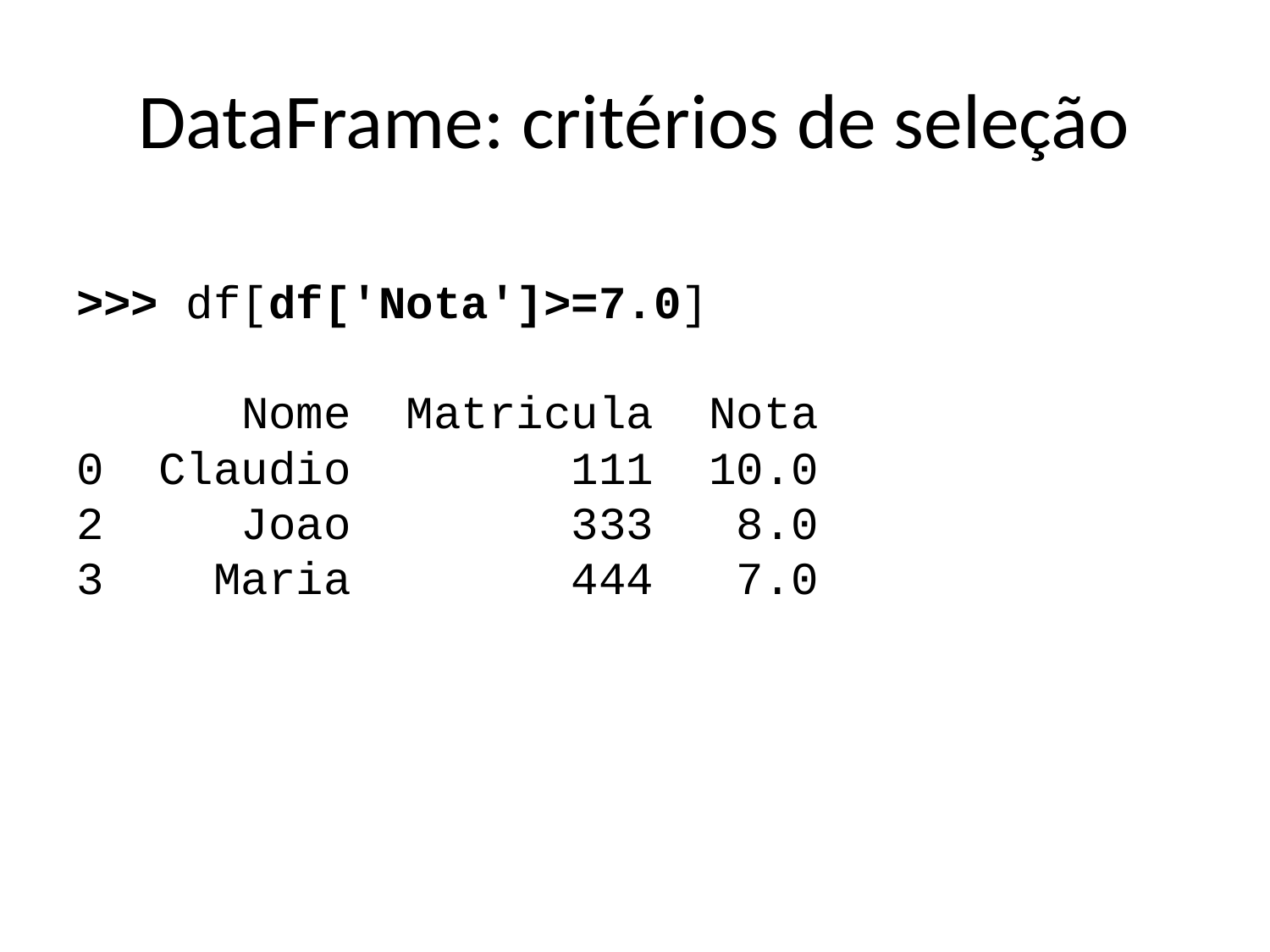

# DataFrame: critérios de seleção

>>> df[df['Nota']>=7.0]

      Nome  Matricula  Nota
0  Claudio        111  10.0
2     Joao        333   8.0
3    Maria        444   7.0